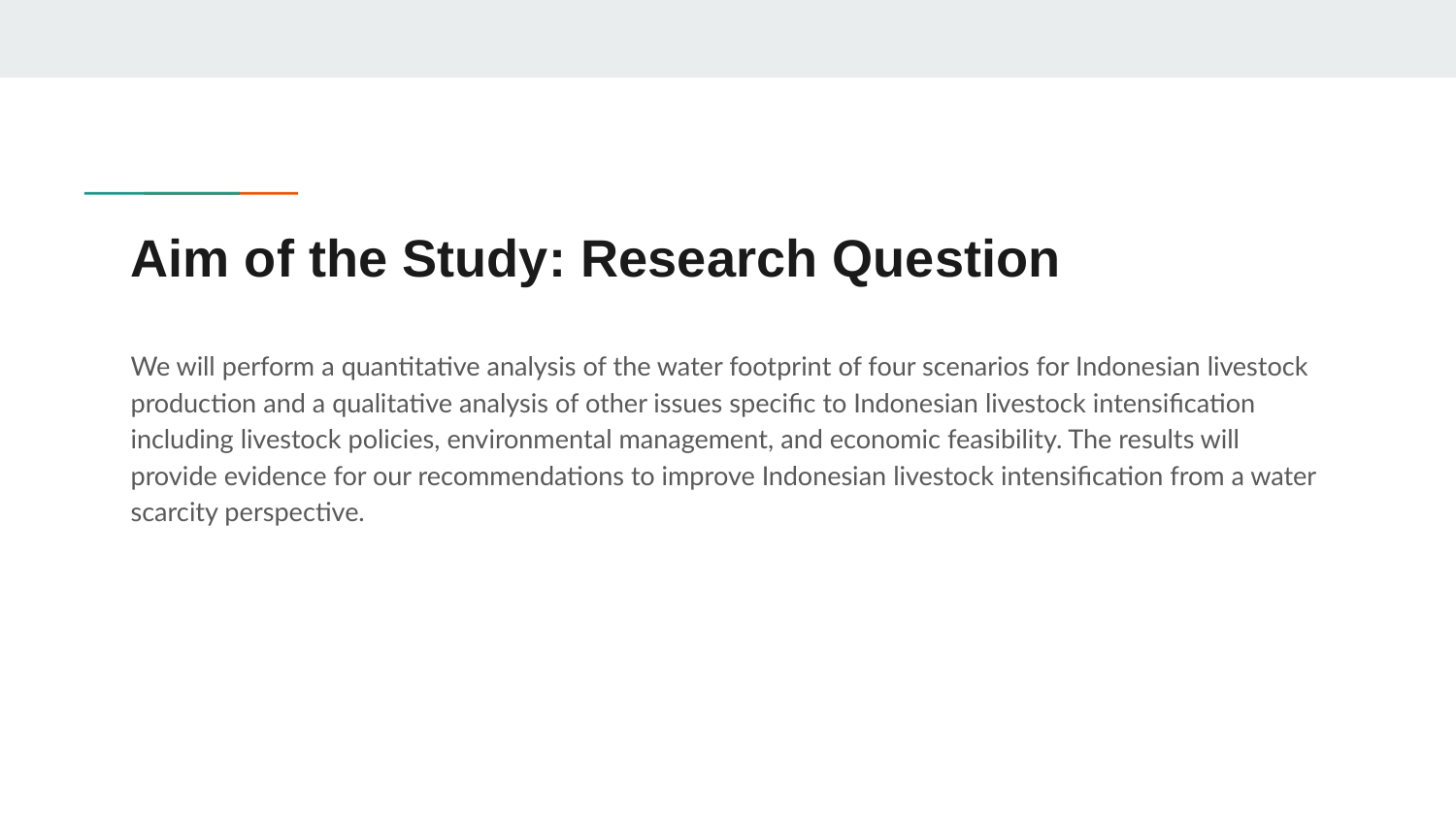

# Aim of the Study: Research Question
We will perform a quantitative analysis of the water footprint of four scenarios for Indonesian livestock production and a qualitative analysis of other issues specific to Indonesian livestock intensification including livestock policies, environmental management, and economic feasibility. The results will provide evidence for our recommendations to improve Indonesian livestock intensification from a water scarcity perspective.